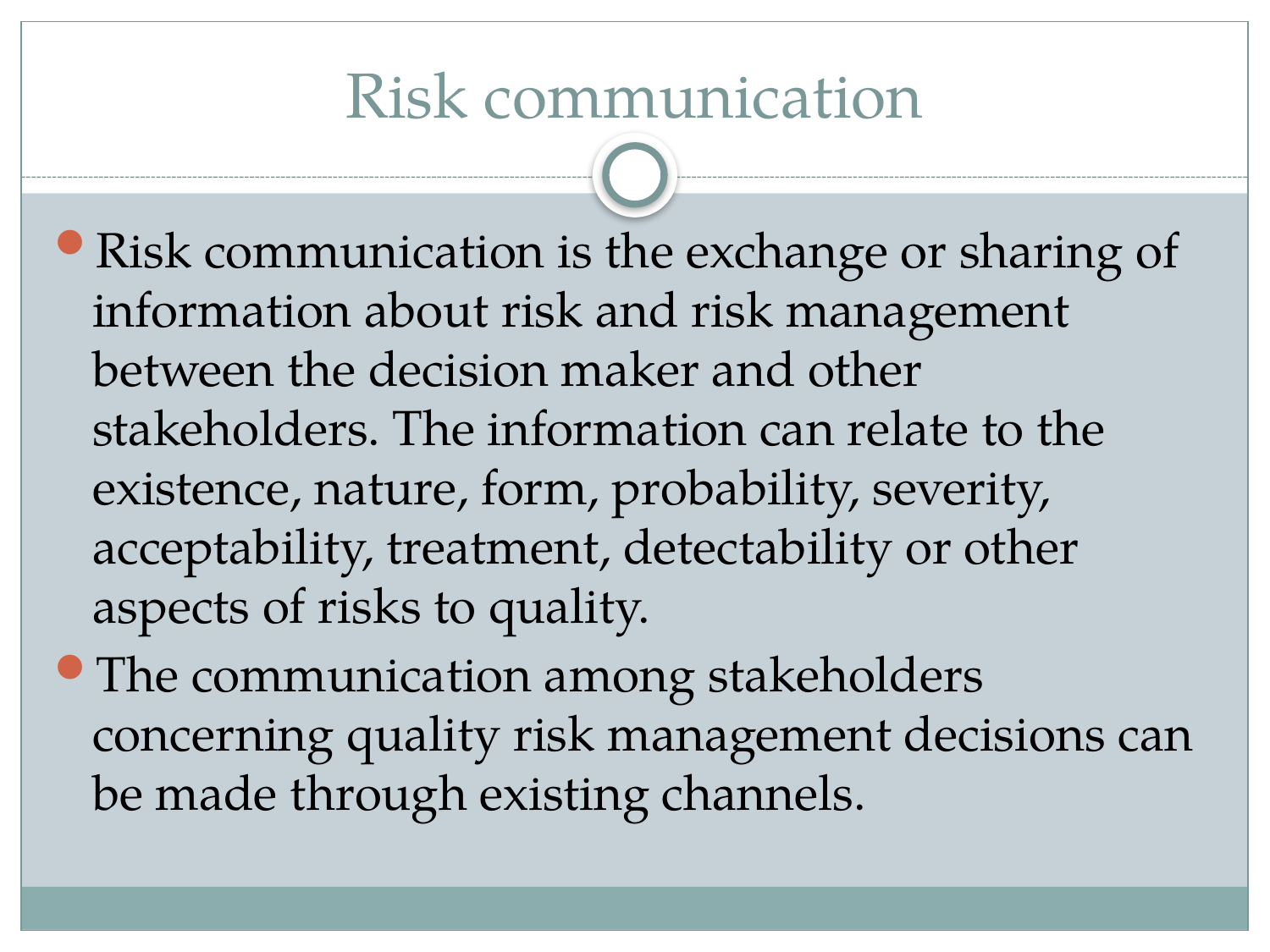

# Risk communication
Risk communication is the exchange or sharing of information about risk and risk management between the decision maker and other stakeholders. The information can relate to the existence, nature, form, probability, severity, acceptability, treatment, detectability or other aspects of risks to quality.
The communication among stakeholders concerning quality risk management decisions can be made through existing channels.